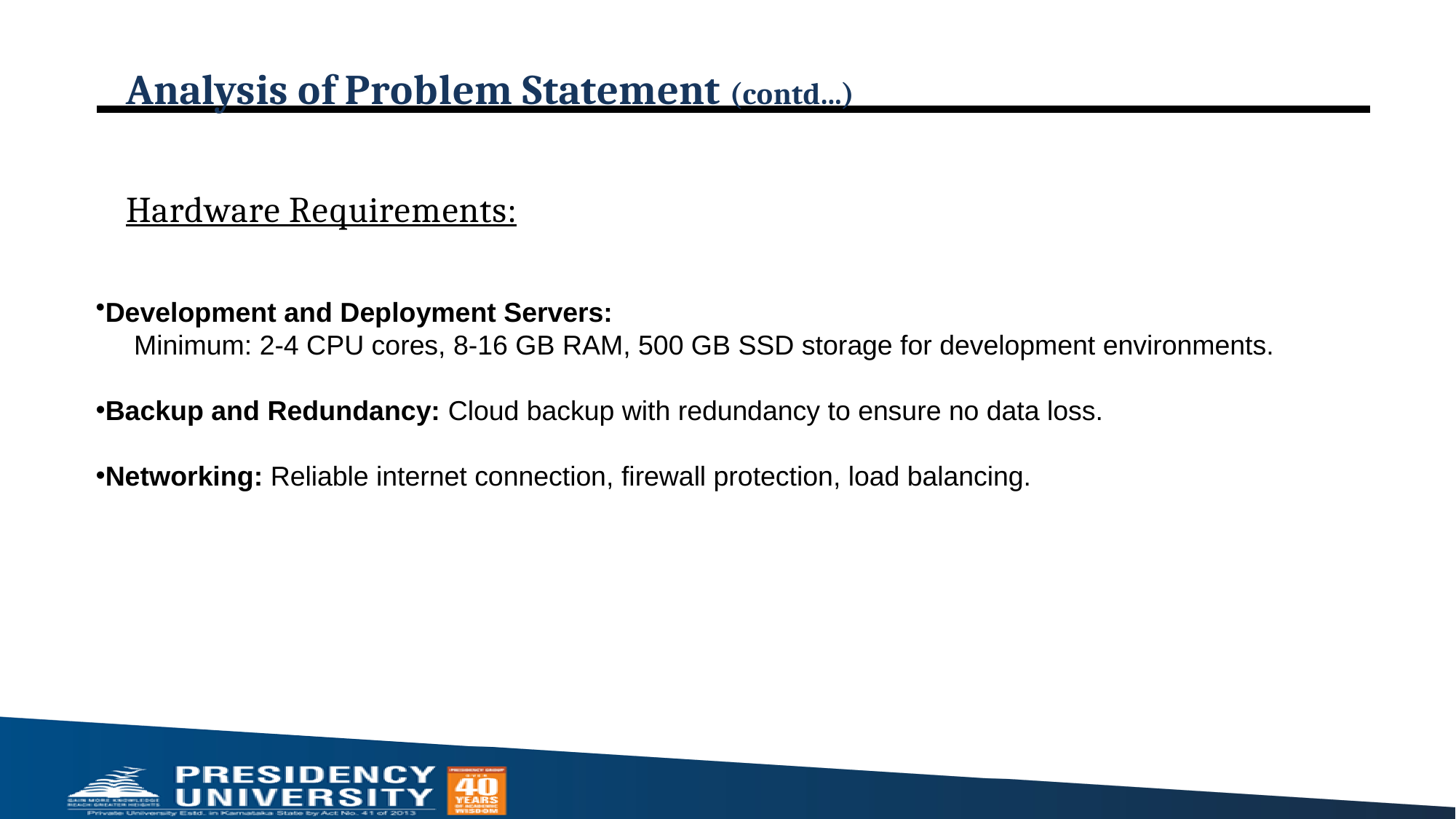

# Analysis of Problem Statement (contd...)
Hardware Requirements:

Development and Deployment Servers:
     Minimum: 2-4 CPU cores, 8-16 GB RAM, 500 GB SSD storage for development environments.

Backup and Redundancy: Cloud backup with redundancy to ensure no data loss.

Networking: Reliable internet connection, firewall protection, load balancing.